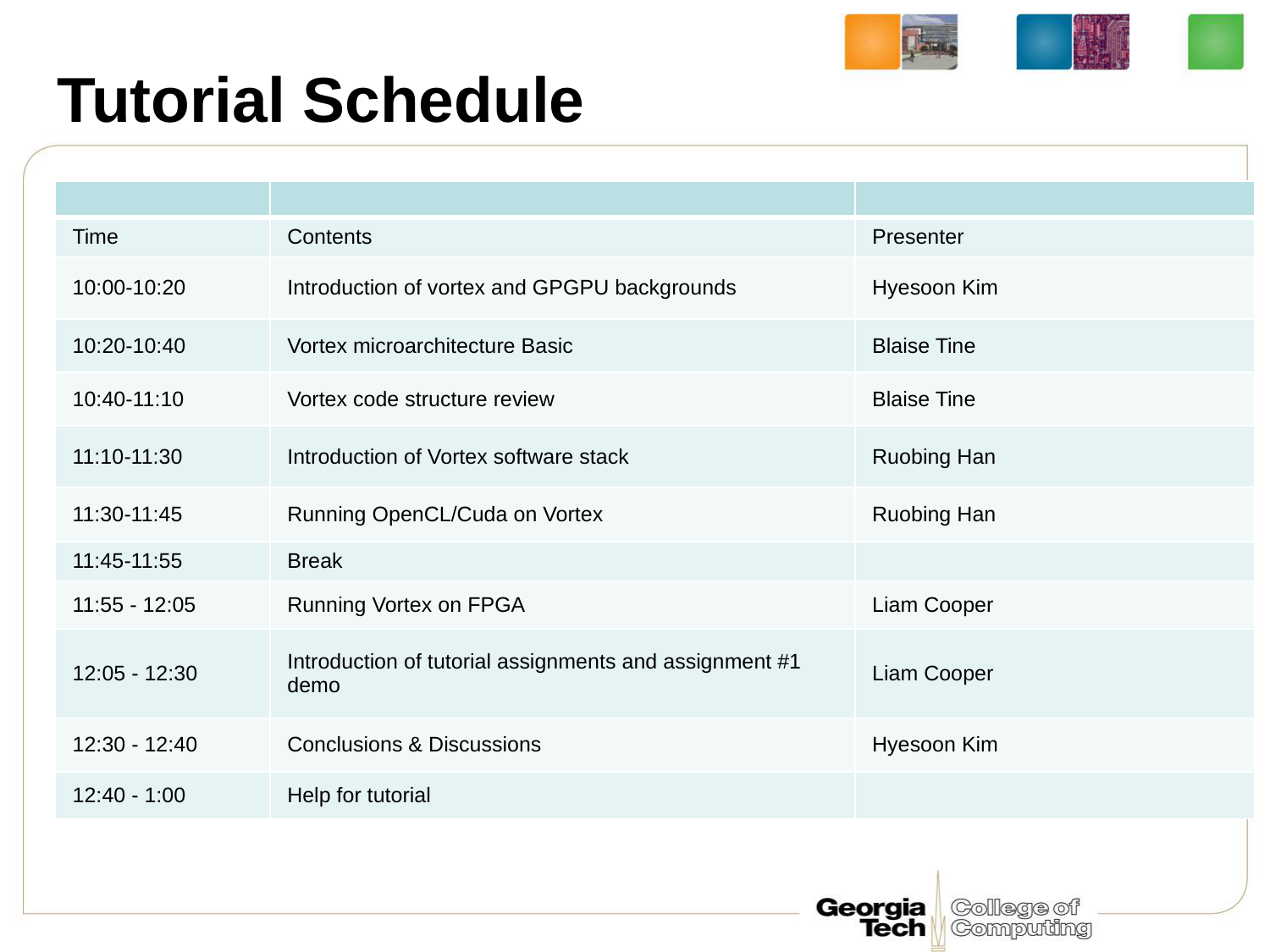

# Tutorial Schedule
|  |  |  |
| --- | --- | --- |
| Time | Contents | Presenter |
| 10:00-10:20 | Introduction of vortex and GPGPU backgrounds | Hyesoon Kim |
| 10:20-10:40 | Vortex microarchitecture Basic | Blaise Tine |
| 10:40-11:10 | Vortex code structure review | Blaise Tine |
| 11:10-11:30 | Introduction of Vortex software stack | Ruobing Han |
| 11:30-11:45 | Running OpenCL/Cuda on Vortex | Ruobing Han |
| 11:45-11:55 | Break |  |
| 11:55 - 12:05 | Running Vortex on FPGA | Liam Cooper |
| 12:05 - 12:30 | Introduction of tutorial assignments and assignment #1 demo | Liam Cooper |
| 12:30 - 12:40 | Conclusions & Discussions | Hyesoon Kim |
| 12:40 - 1:00 | Help for tutorial |  |